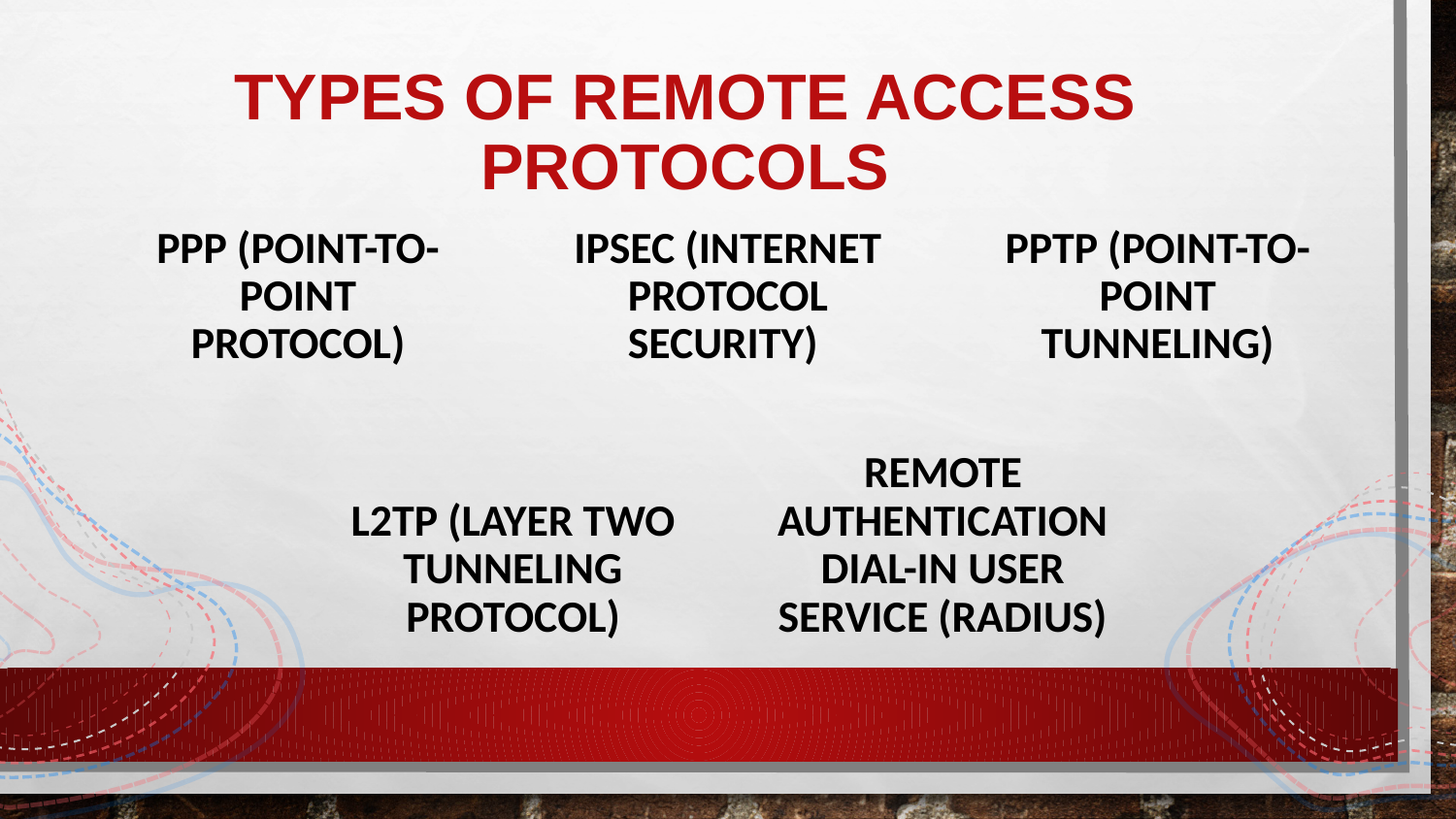

TYPES OF REMOTE ACCESS PROTOCOLS
# PPP (Point-to-Point Protocol)
IPsec (Internet Protocol Security)
PPTP (Point-to-Point Tunneling)
L2TP (Layer Two Tunneling Protocol)
Remote Authentication Dial-In User Service (RADIUS)